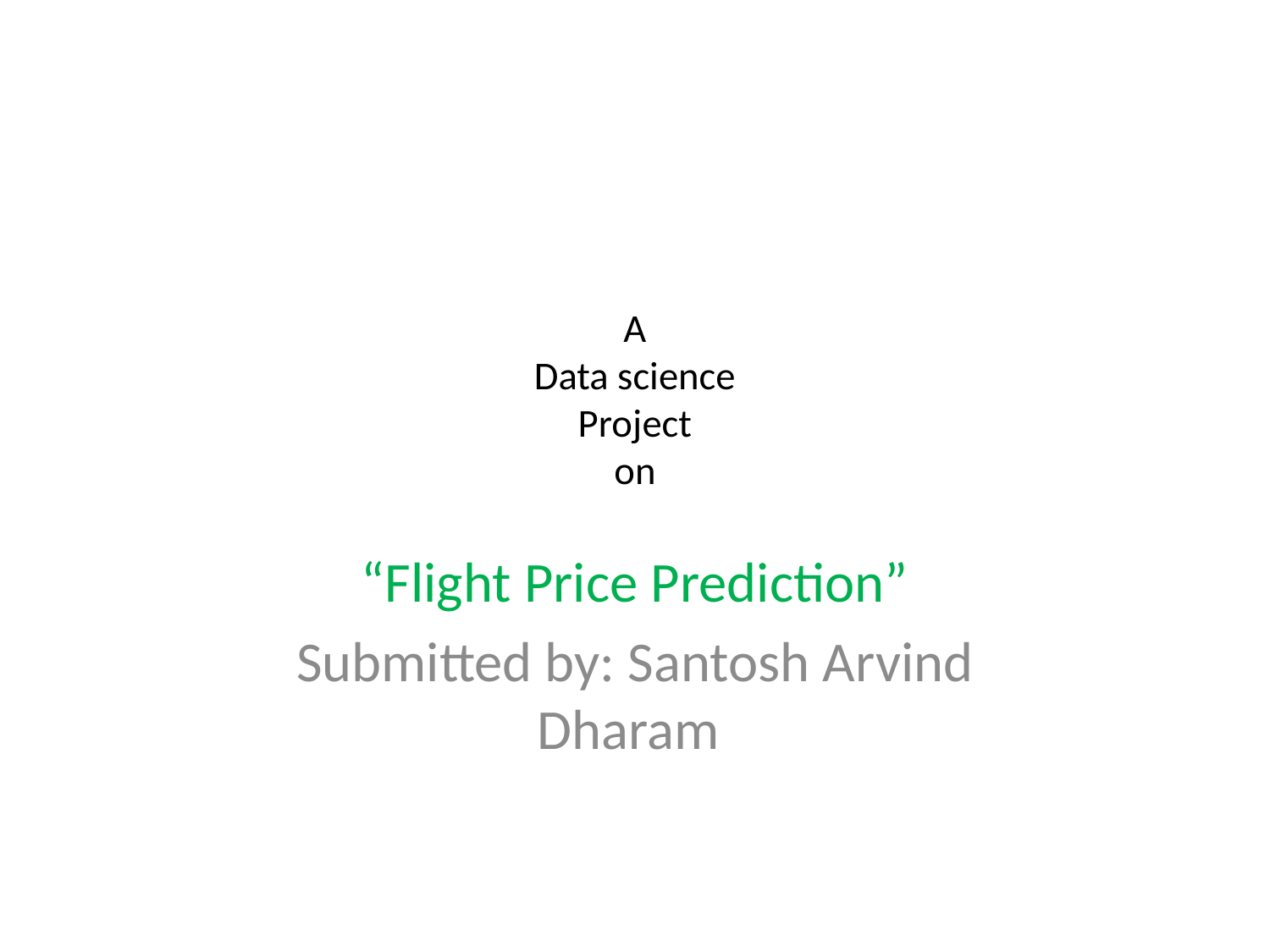

# A Data science Project on
“Flight Price Prediction”
Submitted by: Santosh Arvind Dharam